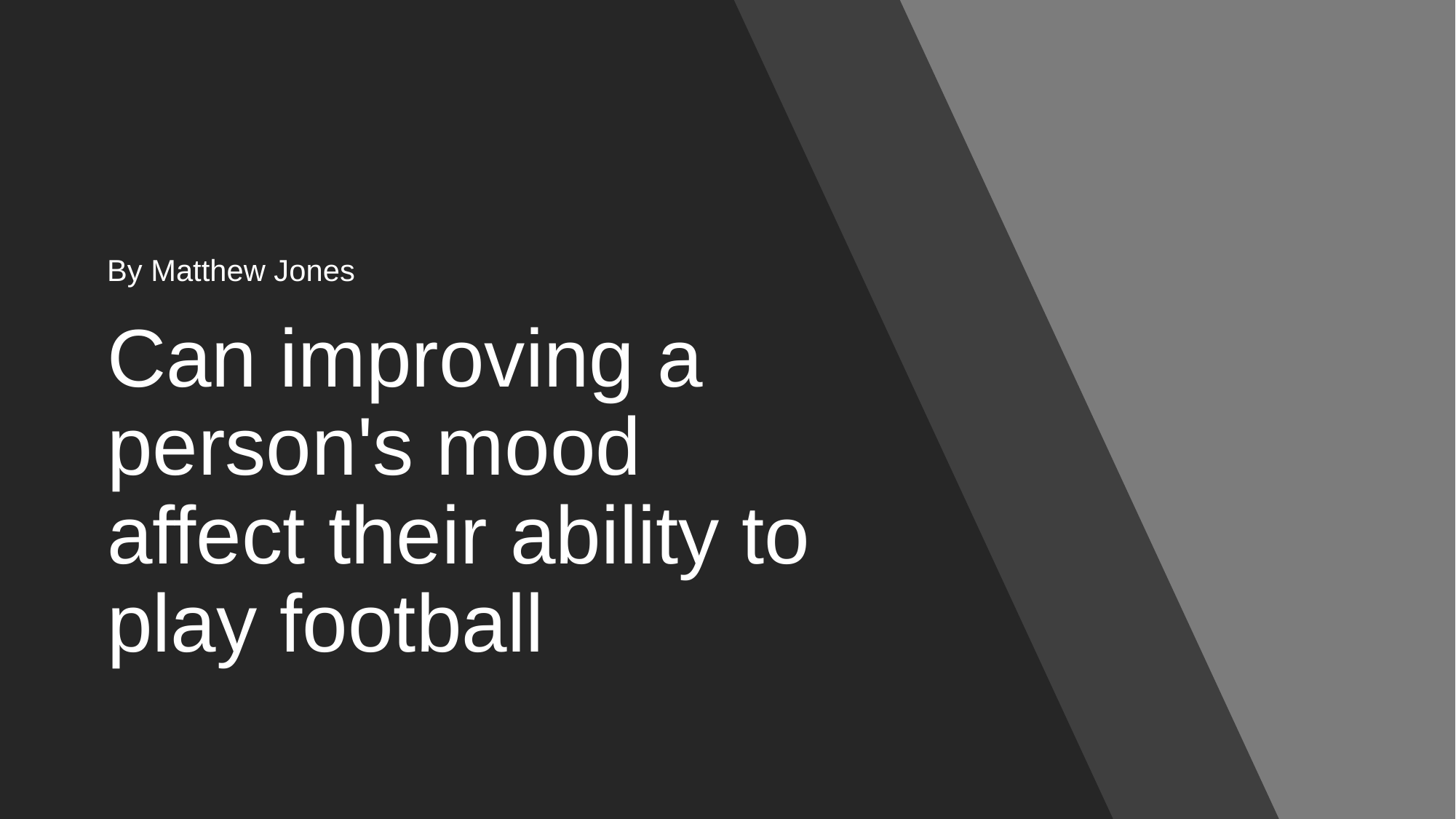

By Matthew Jones
# Can improving a person's mood affect their ability to play football